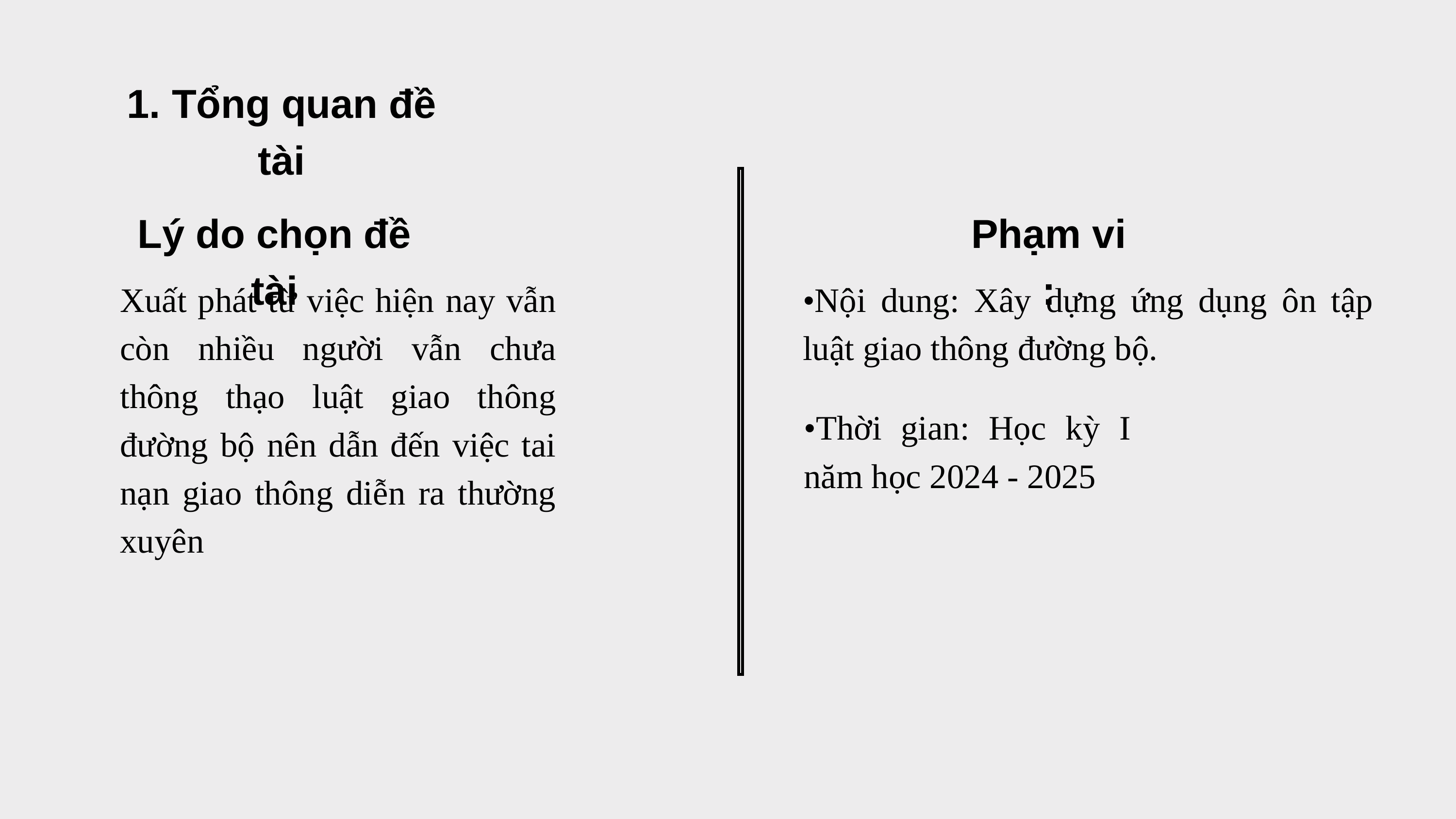

1. Tổng quan đề tài

Lý do chọn đề tài
Phạm vi :
Xuất phát từ việc hiện nay vẫn còn nhiều người vẫn chưa thông thạo luật giao thông đường bộ nên dẫn đến việc tai nạn giao thông diễn ra thường xuyên
•Nội dung: Xây dựng ứng dụng ôn tập luật giao thông đường bộ.
•Thời gian: Học kỳ I năm học 2024 - 2025